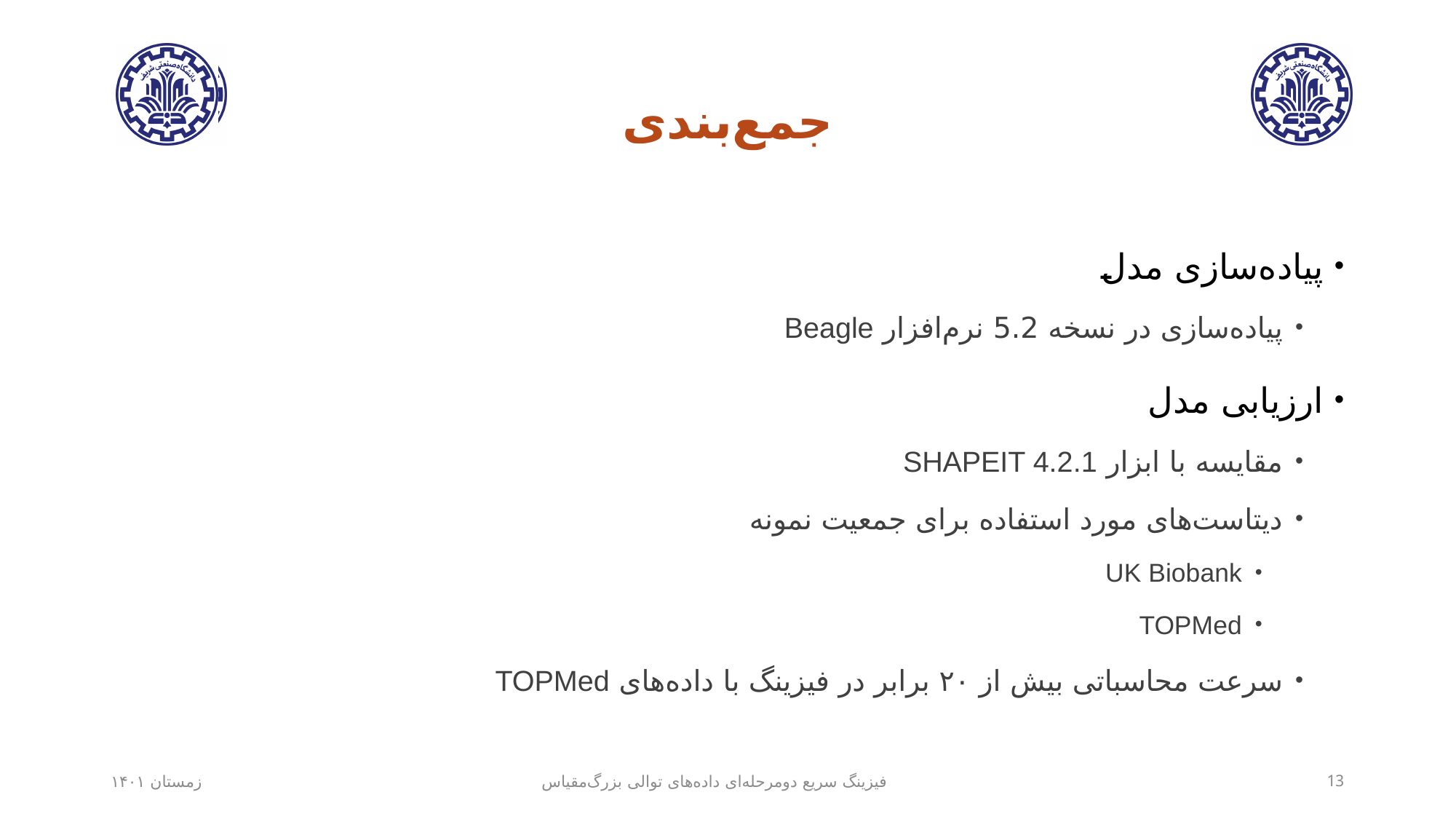

# جمع‌بندی
پیاده‌سازی مدل
پیاده‌سازی در نسخه 5.2 نرم‌افزار Beagle
ارزیابی مدل
مقایسه با ابزار SHAPEIT 4.2.1
دیتاست‌های مورد استفاده برای جمعیت نمونه
UK Biobank
TOPMed
سرعت محاسباتی بیش از ۲۰ برابر در فیزینگ با داده‌های TOPMed

زمستان ۱۴۰۱
فیزینگ سریع دومرحله‌ای داده‌های توالی بزرگ‌مقیاس
13